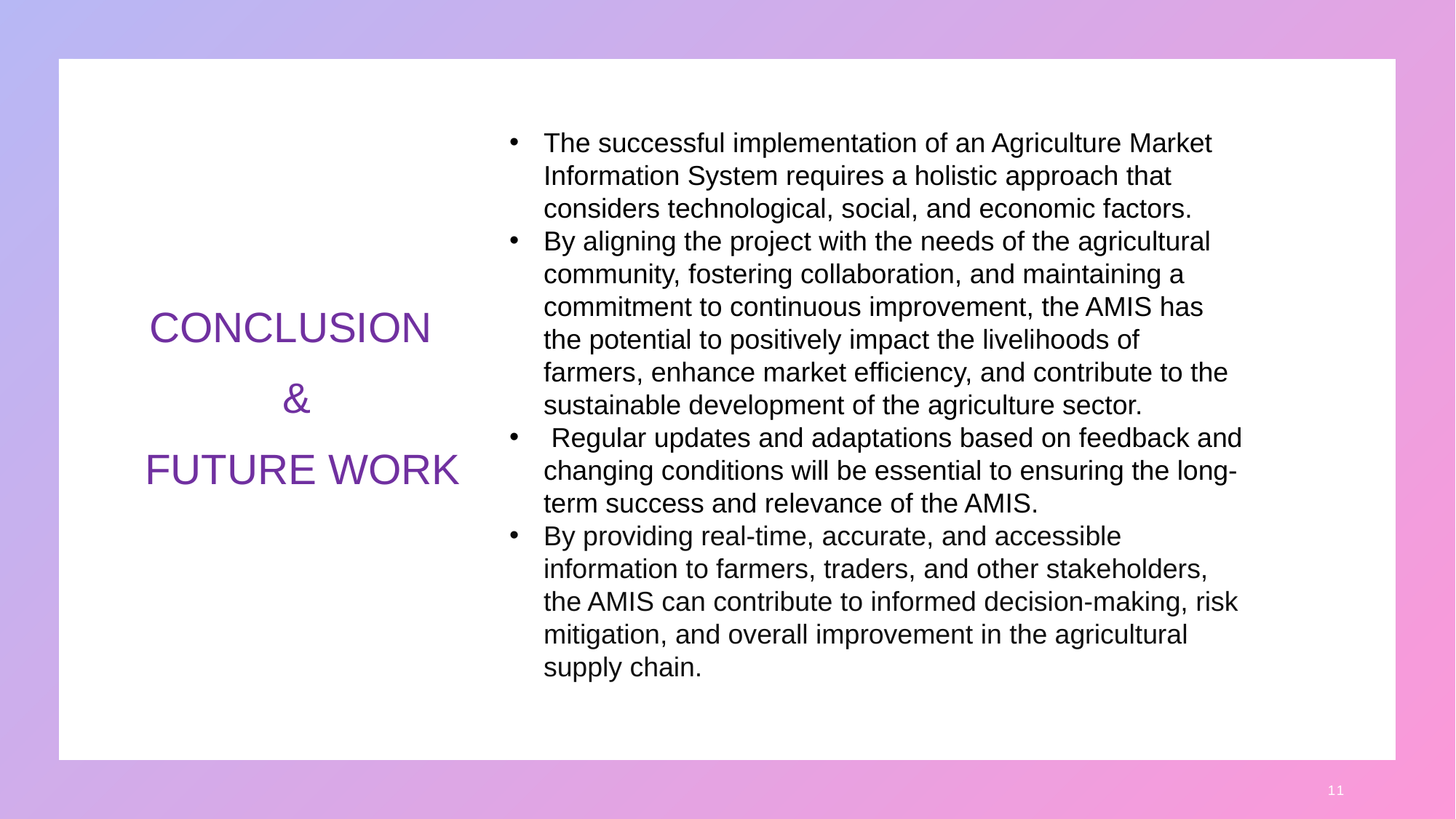

The successful implementation of an Agriculture Market Information System requires a holistic approach that considers technological, social, and economic factors.
By aligning the project with the needs of the agricultural community, fostering collaboration, and maintaining a commitment to continuous improvement, the AMIS has the potential to positively impact the livelihoods of farmers, enhance market efficiency, and contribute to the sustainable development of the agriculture sector.
 Regular updates and adaptations based on feedback and changing conditions will be essential to ensuring the long-term success and relevance of the AMIS.
By providing real-time, accurate, and accessible information to farmers, traders, and other stakeholders, the AMIS can contribute to informed decision-making, risk mitigation, and overall improvement in the agricultural supply chain.

#
CONCLUSION
&
 FUTURE WORK
11